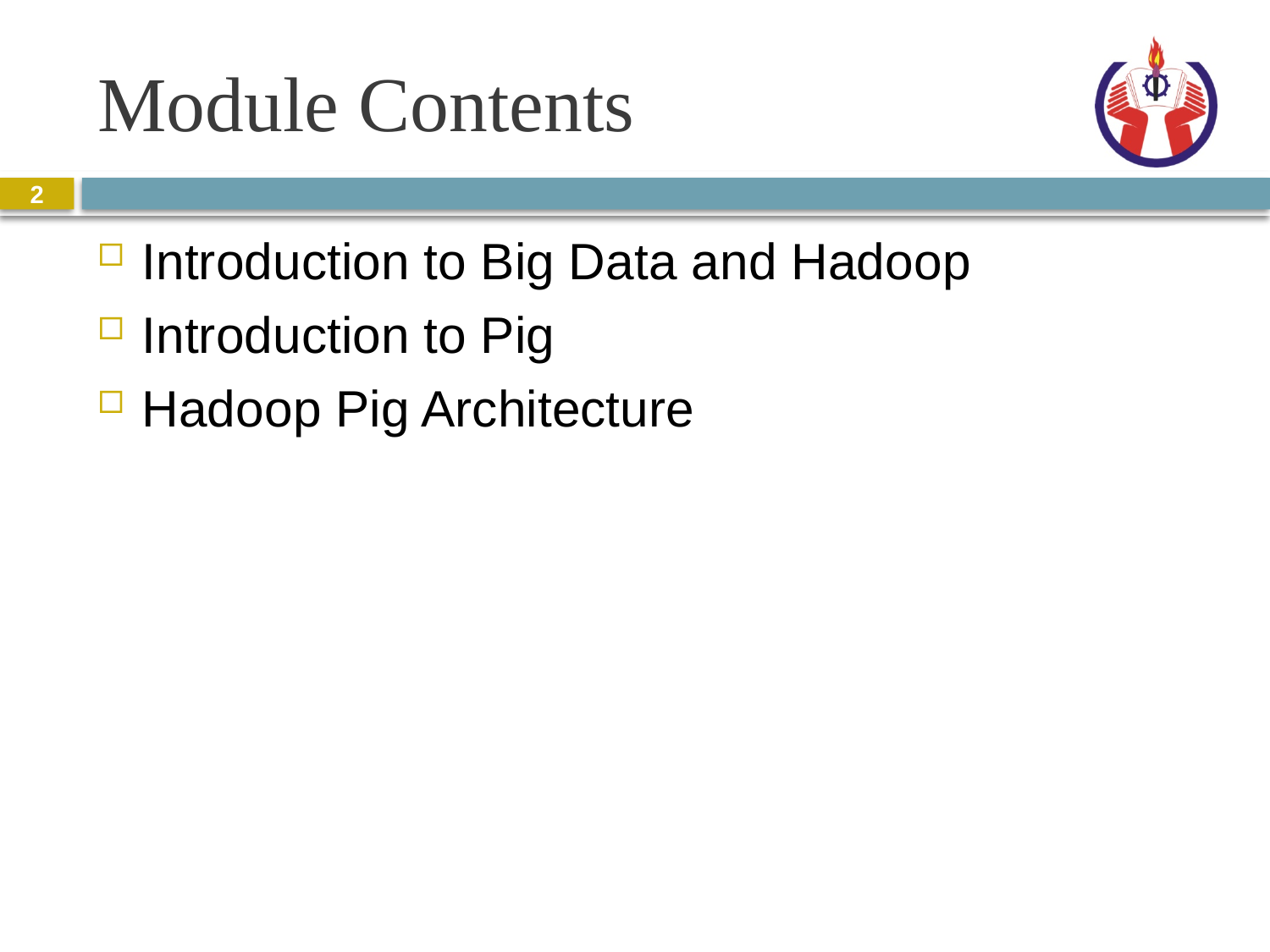

# Module Contents
2
Introduction to Big Data and Hadoop
Introduction to Pig
Hadoop Pig Architecture